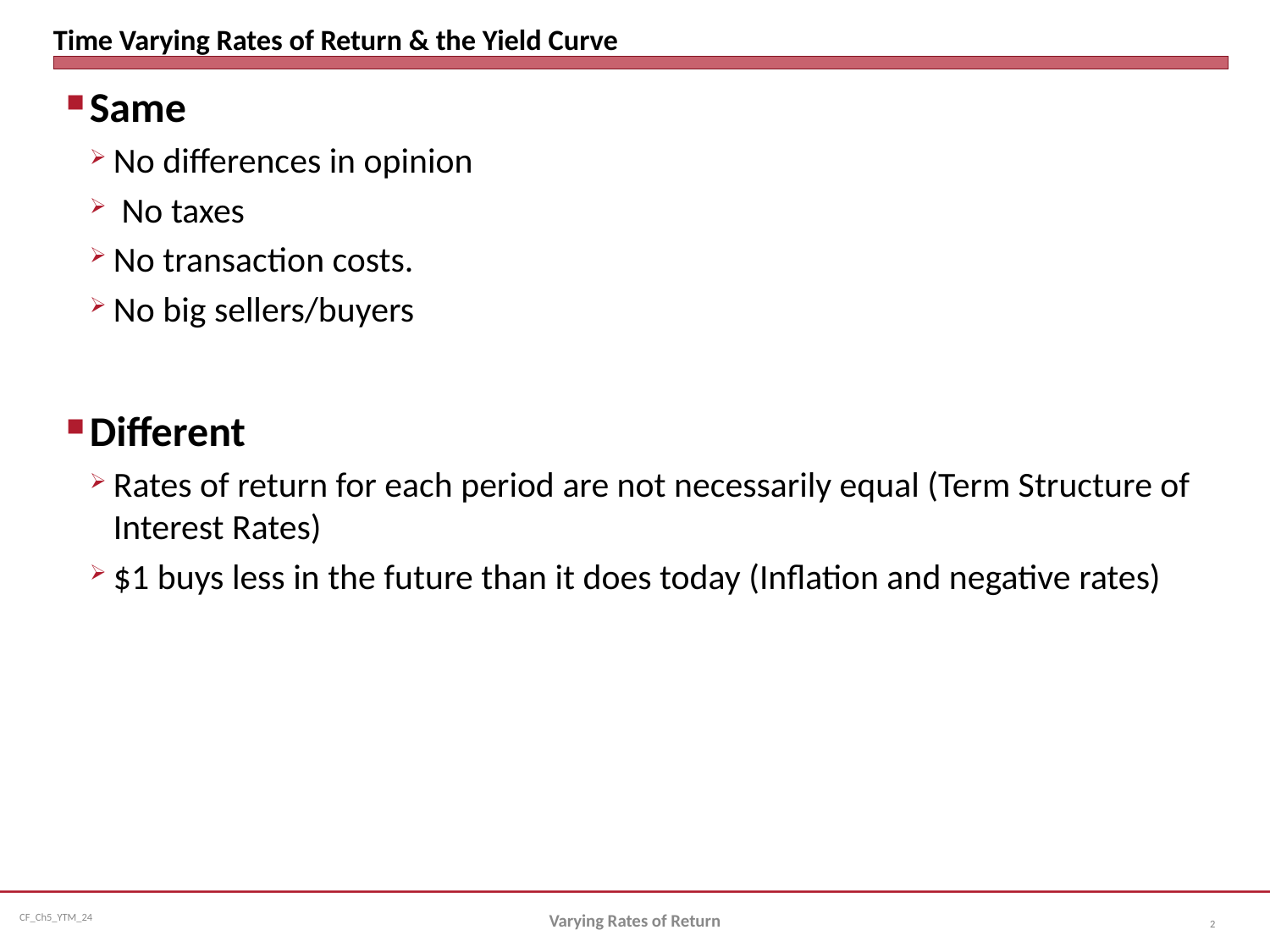

# Time Varying Rates of Return & the Yield Curve
Same
No differences in opinion
 No taxes
No transaction costs.
No big sellers/buyers

Different
Rates of return for each period are not necessarily equal (Term Structure of Interest Rates)
$1 buys less in the future than it does today (Inflation and negative rates)
Varying Rates of Return
2